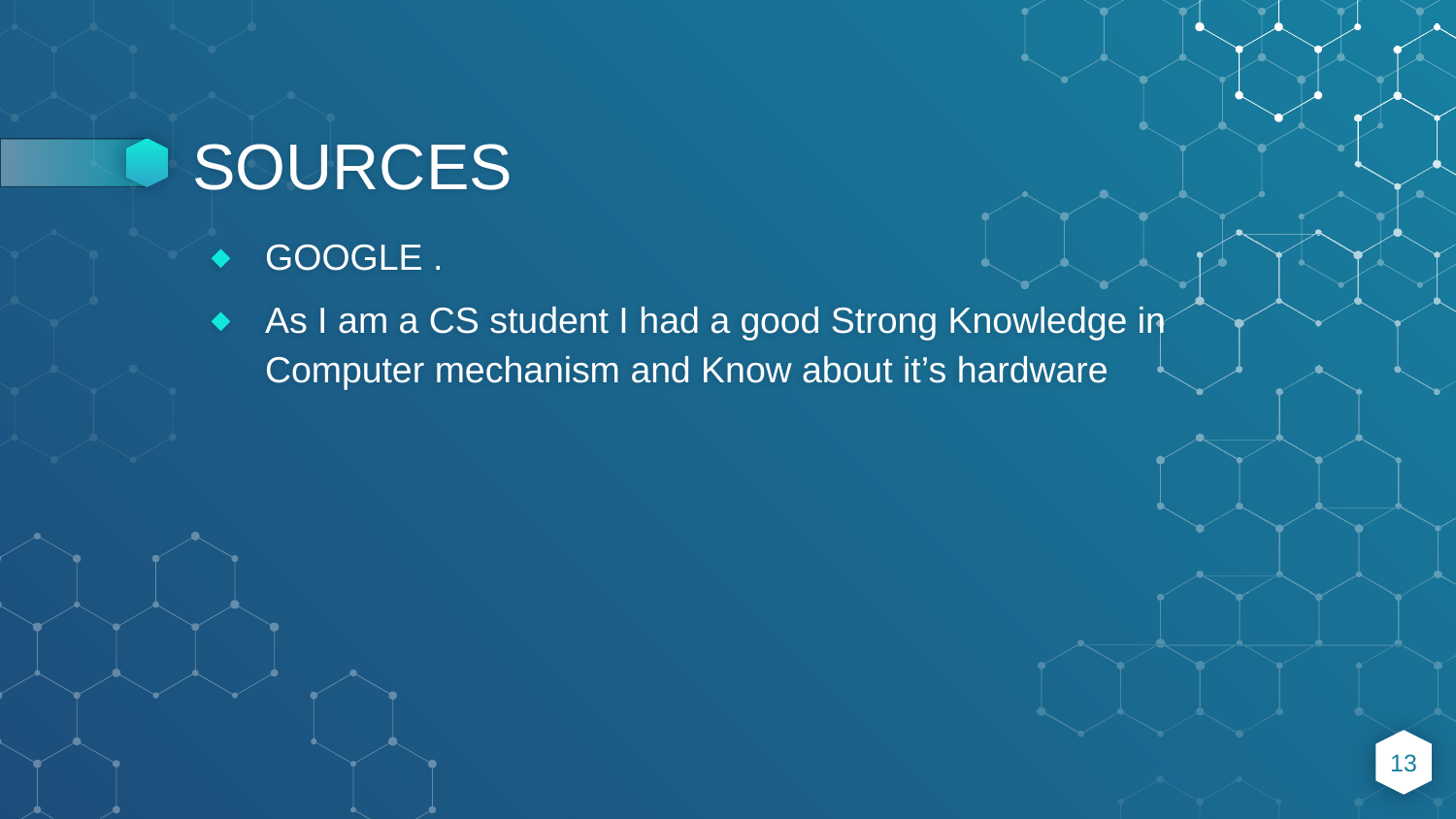

# SOURCES
GOOGLE .
As I am a CS student I had a good Strong Knowledge in Computer mechanism and Know about it’s hardware
13